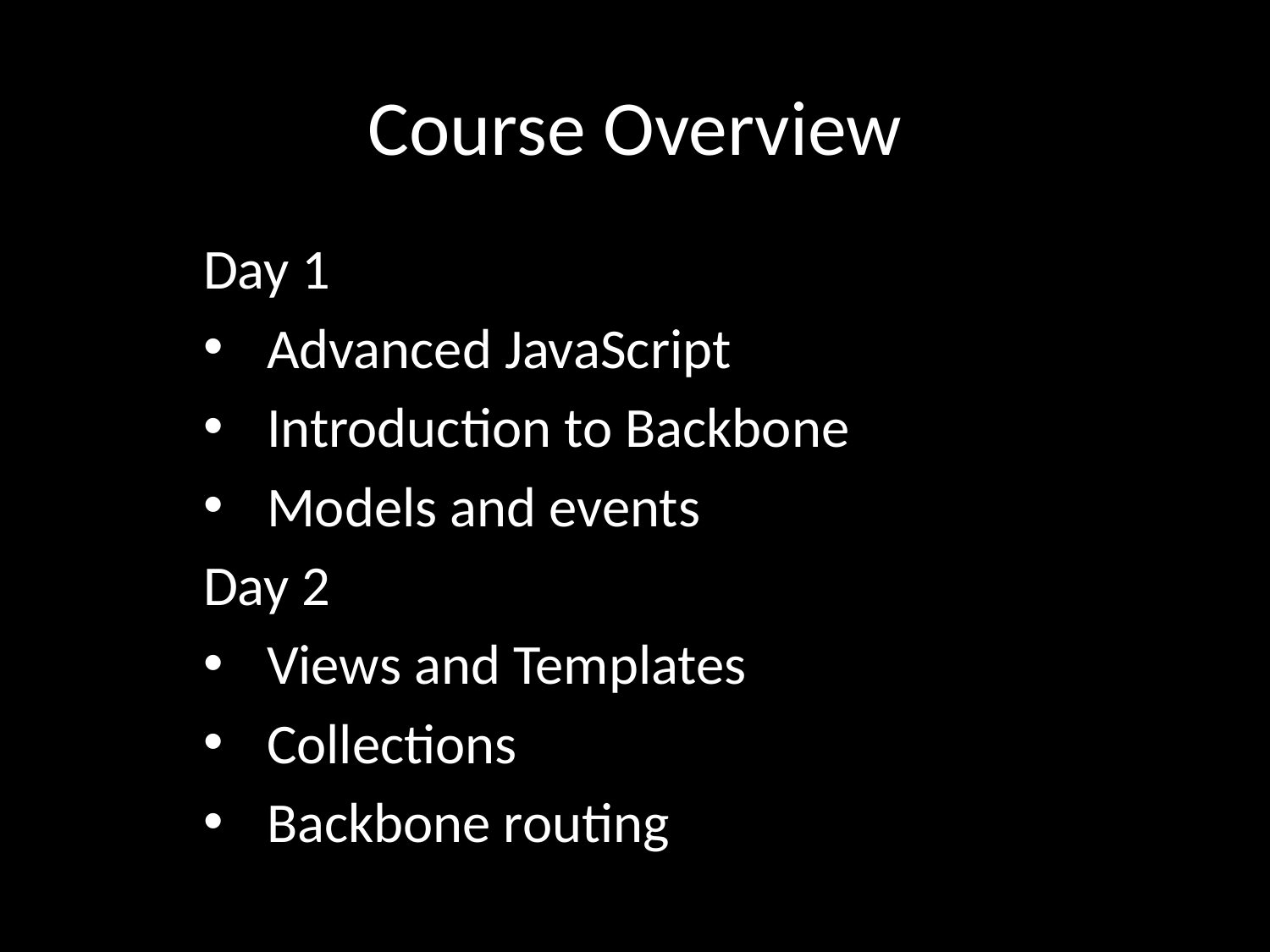

# Course Overview
Day 1
Advanced JavaScript
Introduction to Backbone
Models and events
Day 2
Views and Templates
Collections
Backbone routing